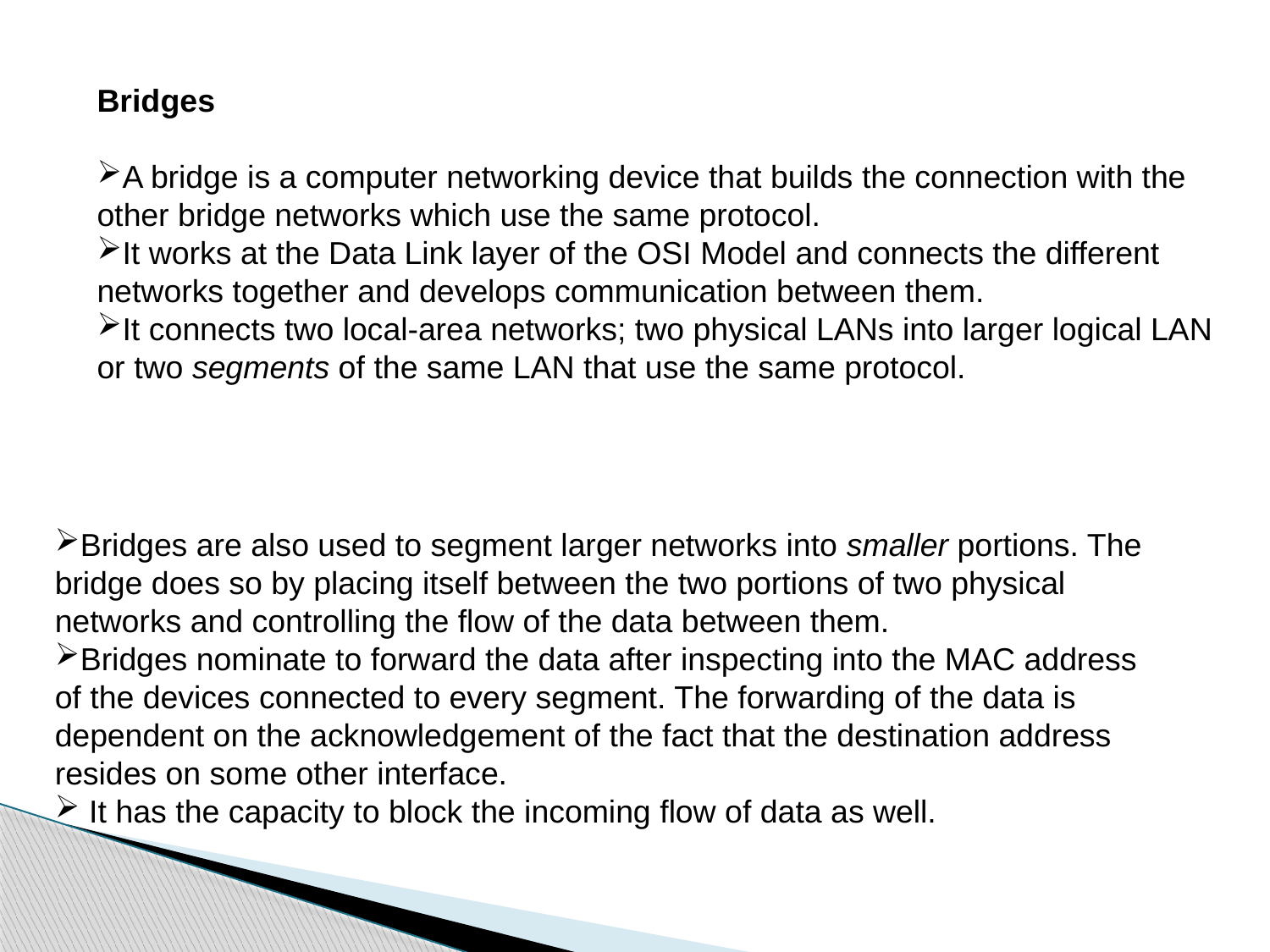

Bridges

A bridge is a computer networking device that builds the connection with the other bridge networks which use the same protocol.
It works at the Data Link layer of the OSI Model and connects the different networks together and develops communication between them.
It connects two local-area networks; two physical LANs into larger logical LAN or two segments of the same LAN that use the same protocol.
Bridges are also used to segment larger networks into smaller portions. The bridge does so by placing itself between the two portions of two physical networks and controlling the flow of the data between them.
Bridges nominate to forward the data after inspecting into the MAC address of the devices connected to every segment. The forwarding of the data is dependent on the acknowledgement of the fact that the destination address resides on some other interface.
 It has the capacity to block the incoming flow of data as well.